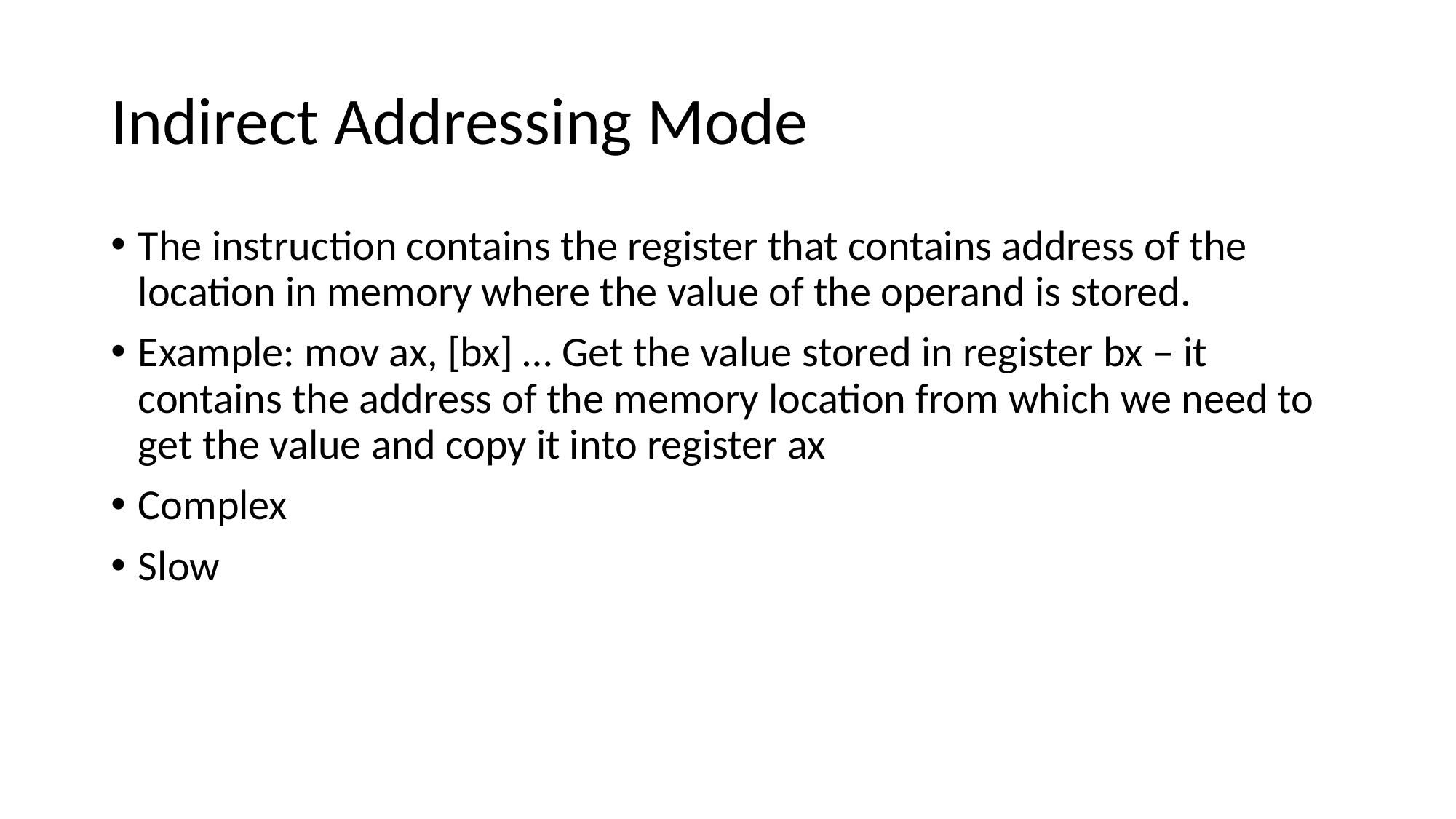

# Indirect Addressing Mode
The instruction contains the register that contains address of the location in memory where the value of the operand is stored.
Example: mov ax, [bx] … Get the value stored in register bx – it contains the address of the memory location from which we need to get the value and copy it into register ax
Complex
Slow